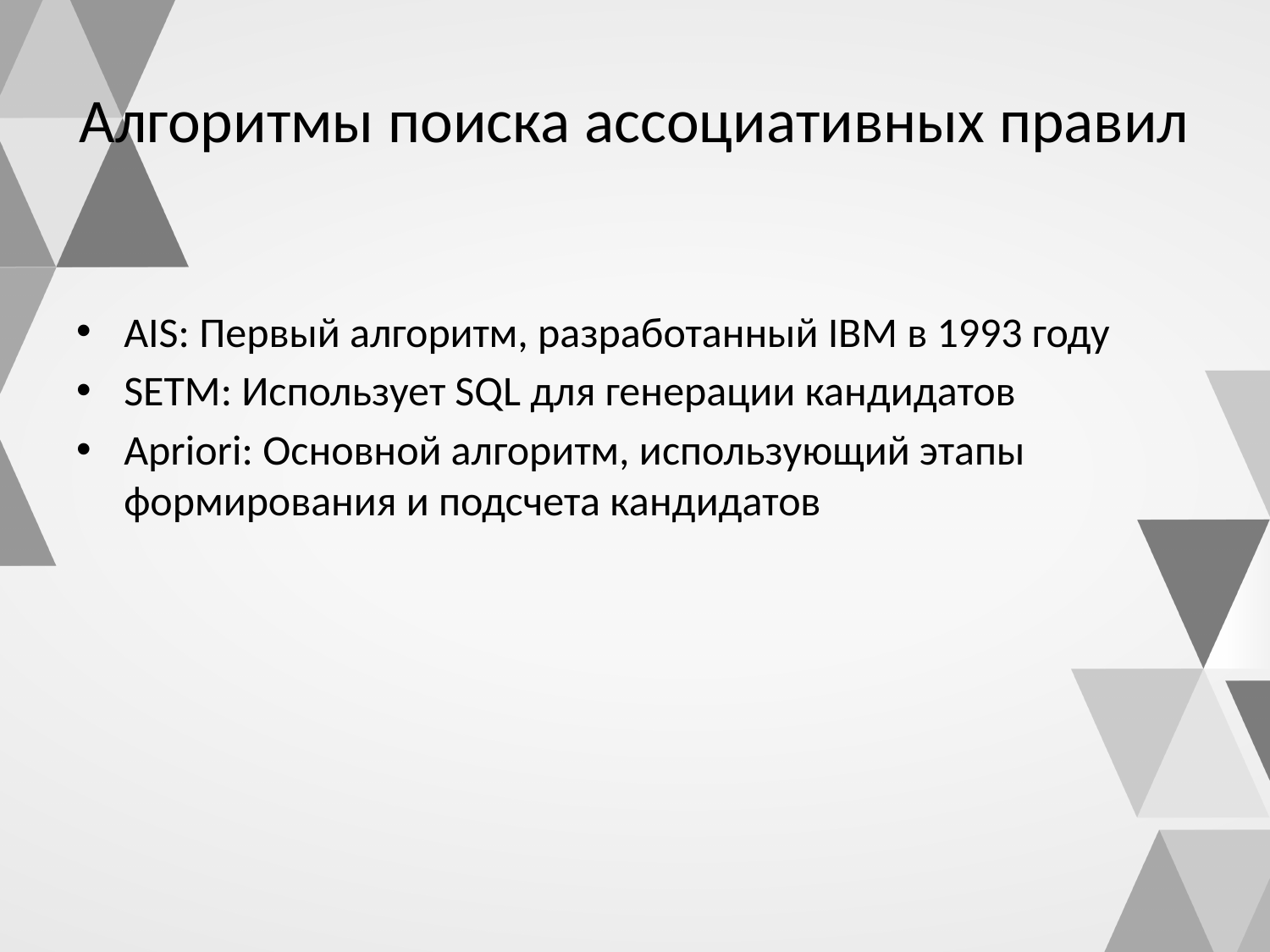

# Алгоритмы поиска ассоциативных правил

AIS: Первый алгоритм, разработанный IBM в 1993 году
SETM: Использует SQL для генерации кандидатов
Apriori: Основной алгоритм, использующий этапы формирования и подсчета кандидатов